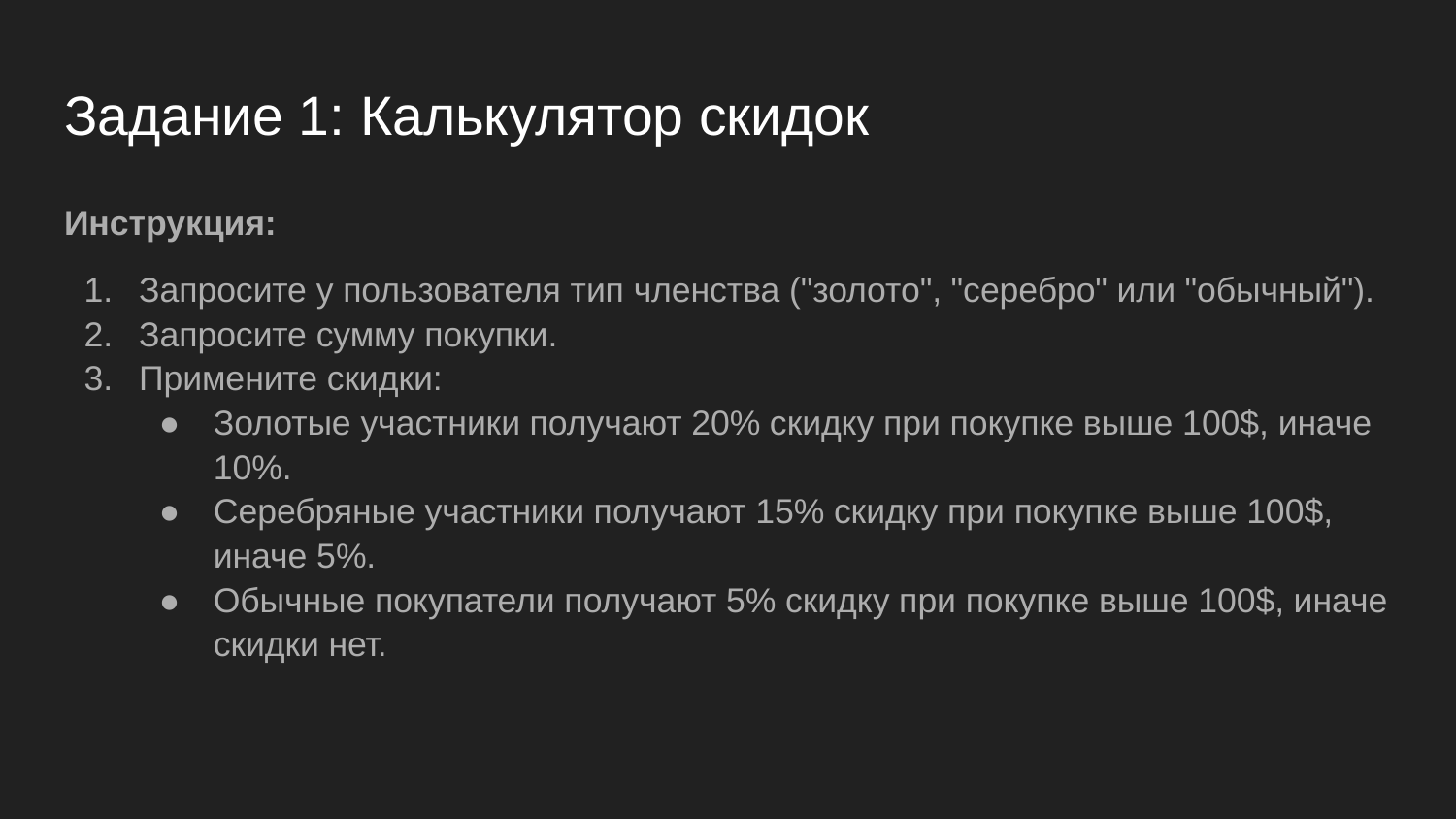

# Задание 1: Калькулятор скидок
Инструкция:
Запросите у пользователя тип членства ("золото", "серебро" или "обычный").
Запросите сумму покупки.
Примените скидки:
Золотые участники получают 20% скидку при покупке выше 100$, иначе 10%.
Серебряные участники получают 15% скидку при покупке выше 100$, иначе 5%.
Обычные покупатели получают 5% скидку при покупке выше 100$, иначе скидки нет.